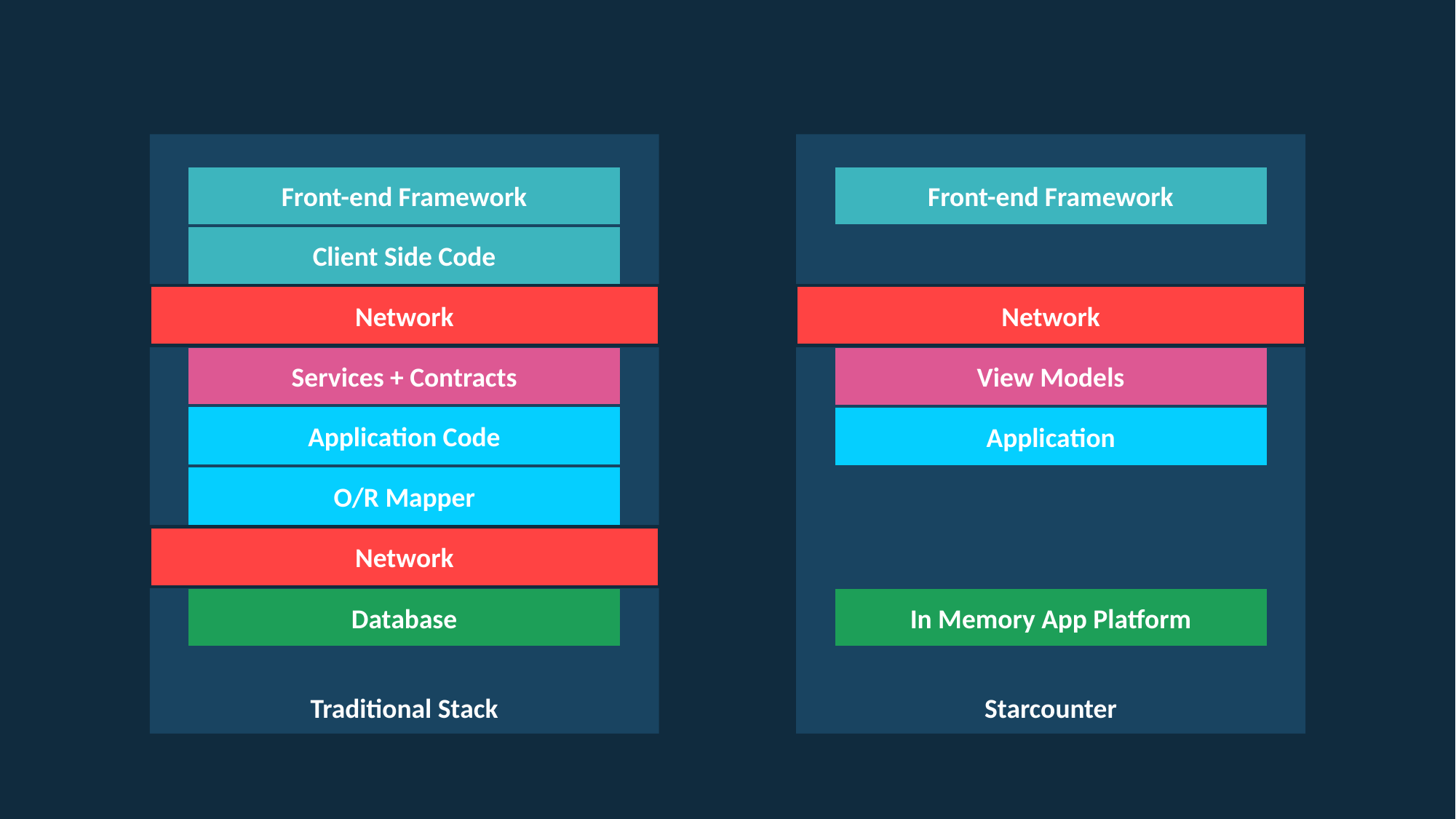

Traditional Stack
Starcounter
Front-end Framework
Front-end Framework
Client Side Code
Network
Network
Services + Contracts
View Models
Application Code
Application
O/R Mapper
Network
Database
In Memory App Platform